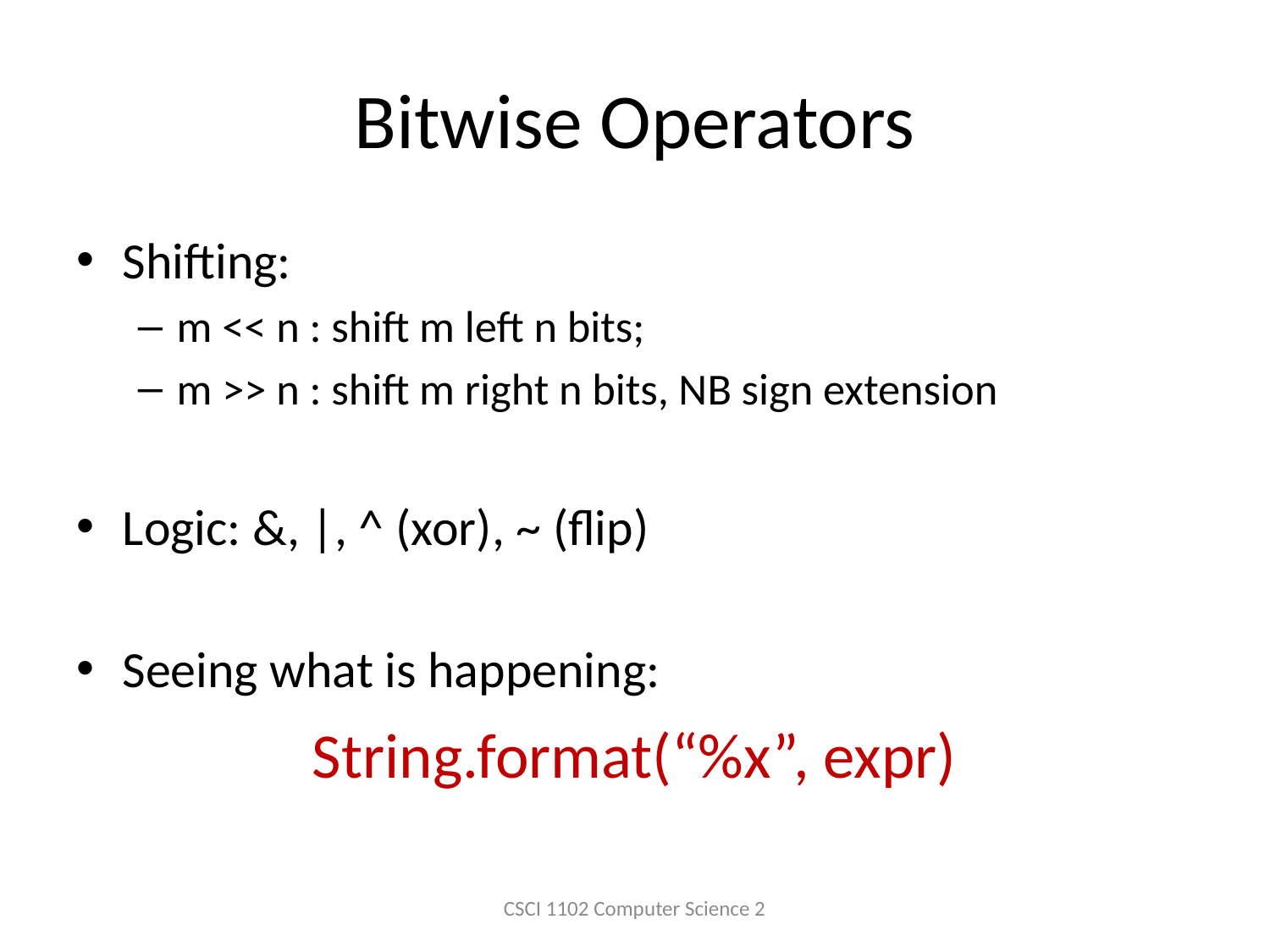

# Bitwise Operators
Shifting:
m << n : shift m left n bits;
m >> n : shift m right n bits, NB sign extension

Logic: &, |, ^ (xor), ~ (flip)

Seeing what is happening:

String.format(“%x”, expr)
CSCI 1102 Computer Science 2